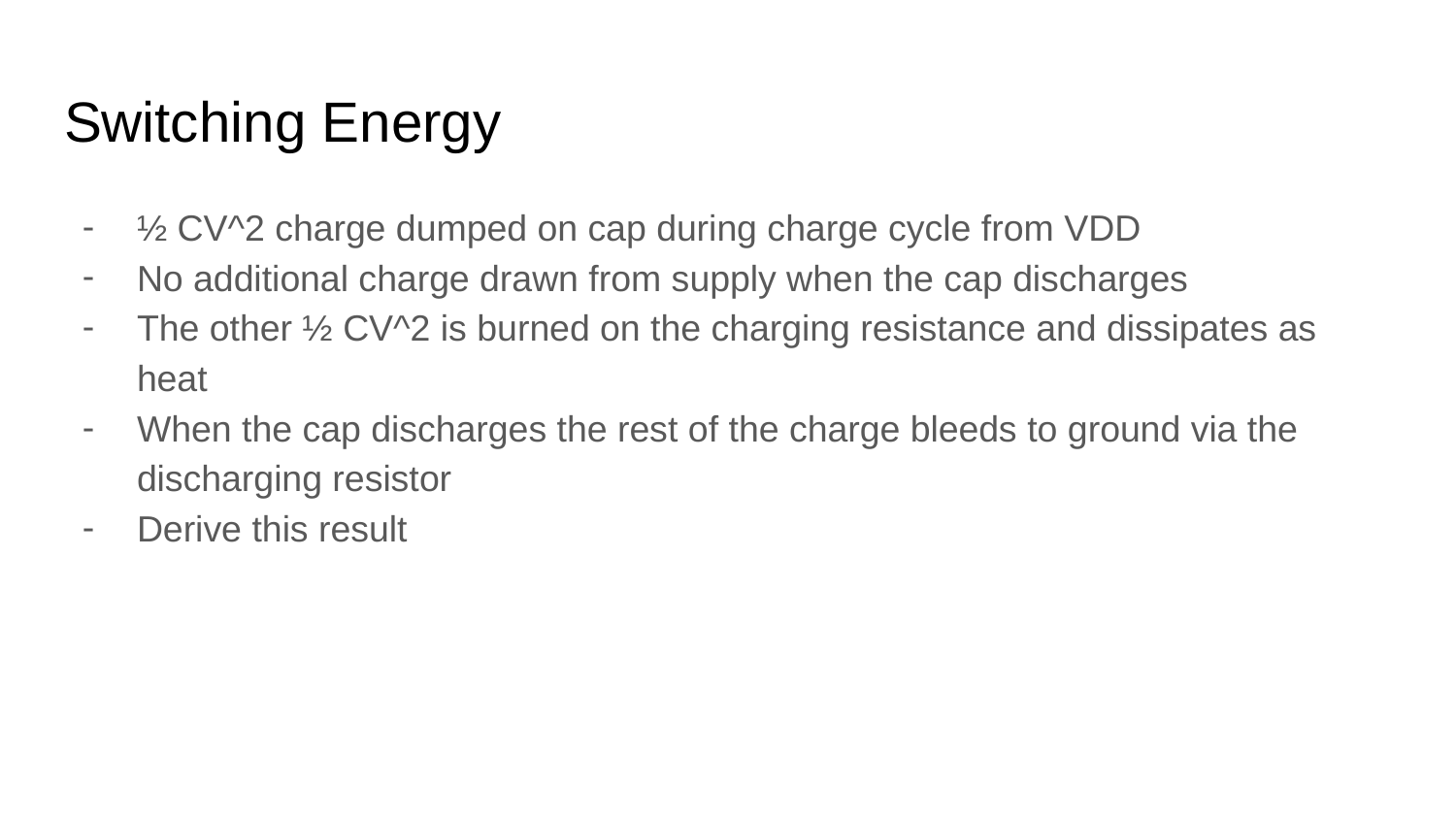

# Switching Energy
½ CV^2 charge dumped on cap during charge cycle from VDD
No additional charge drawn from supply when the cap discharges
The other ½ CV^2 is burned on the charging resistance and dissipates as heat
When the cap discharges the rest of the charge bleeds to ground via the discharging resistor
Derive this result